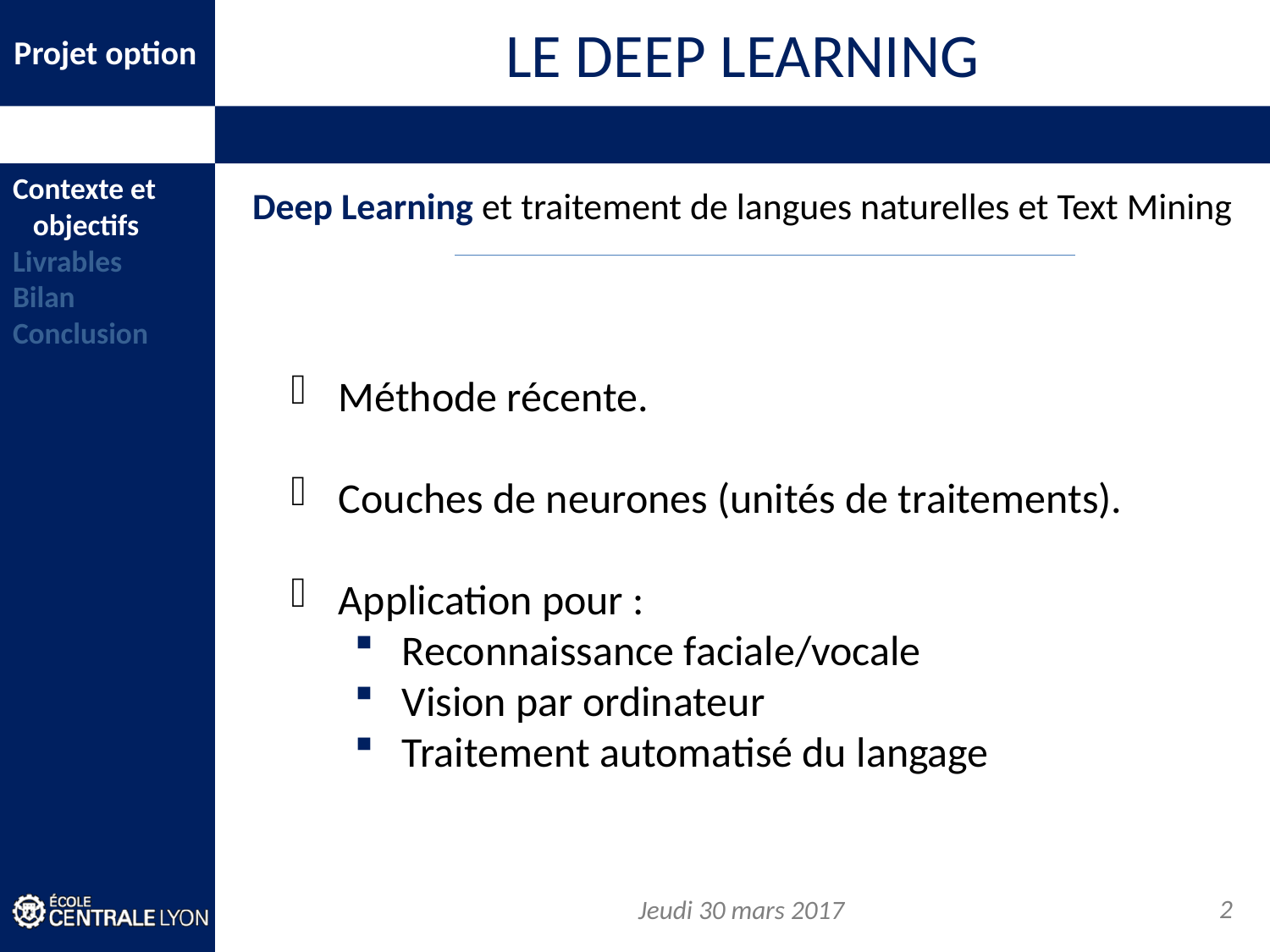

# LE DEEP LEARNING
Deep Learning et traitement de langues naturelles et Text Mining
Méthode récente.
Couches de neurones (unités de traitements).
Application pour :
Reconnaissance faciale/vocale
Vision par ordinateur
Traitement automatisé du langage